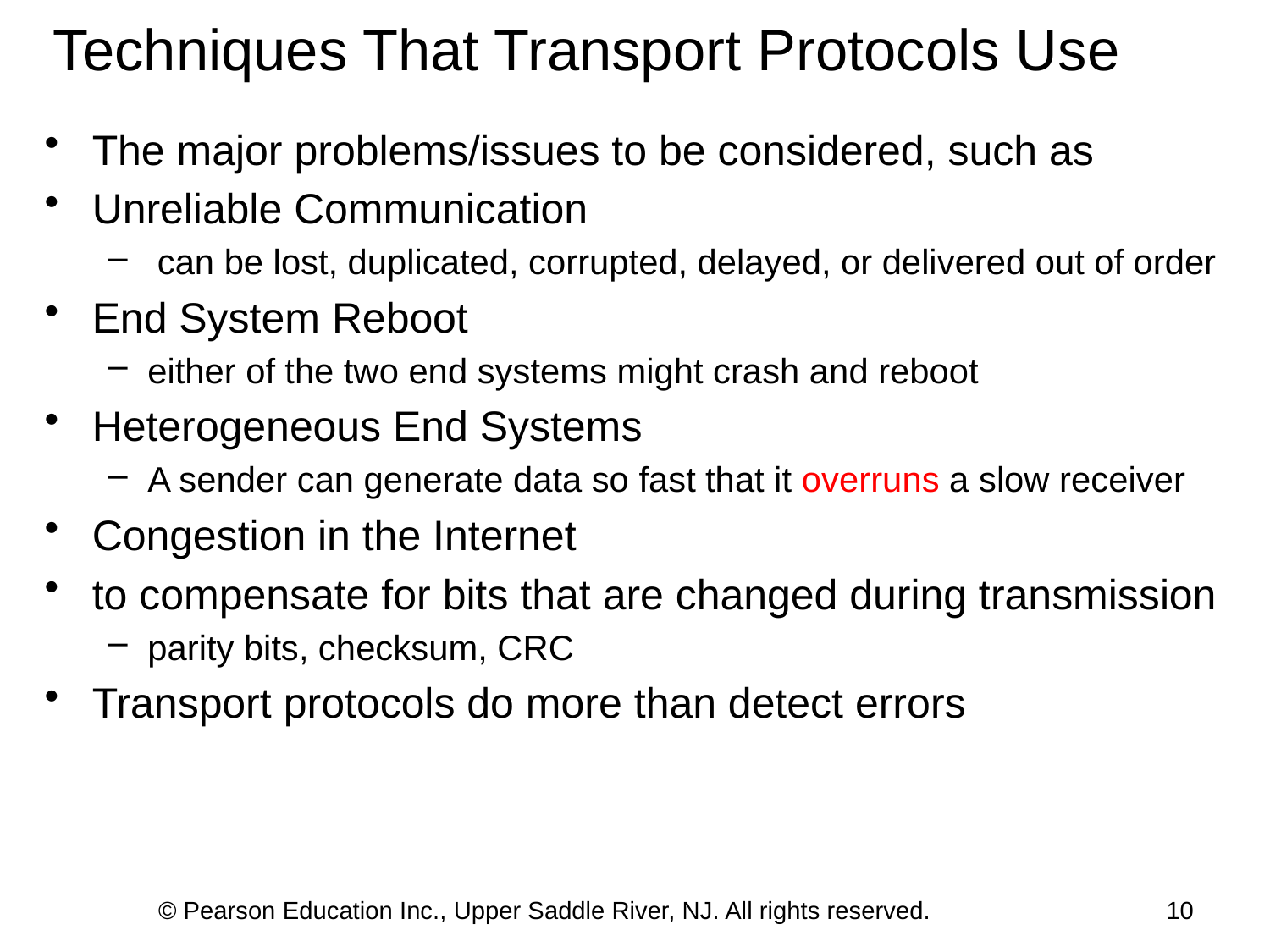

Techniques That Transport Protocols Use
The major problems/issues to be considered, such as
Unreliable Communication
 can be lost, duplicated, corrupted, delayed, or delivered out of order
End System Reboot
either of the two end systems might crash and reboot
Heterogeneous End Systems
A sender can generate data so fast that it overruns a slow receiver
Congestion in the Internet
to compensate for bits that are changed during transmission
parity bits, checksum, CRC
Transport protocols do more than detect errors

© Pearson Education Inc., Upper Saddle River, NJ. All rights reserved.
10